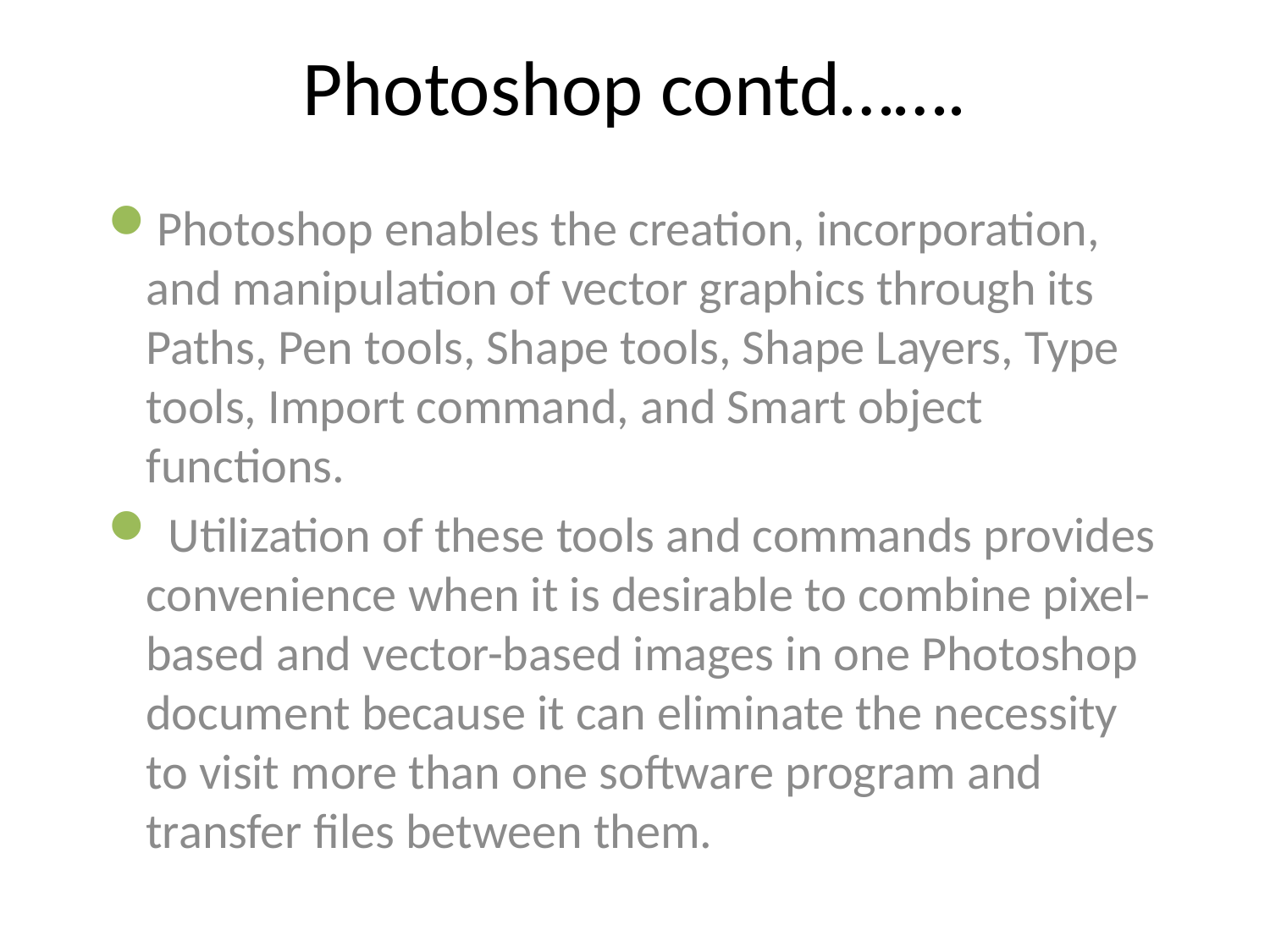

# Photoshop contd…….
Photoshop enables the creation, incorporation, and manipulation of vector graphics through its Paths, Pen tools, Shape tools, Shape Layers, Type tools, Import command, and Smart object functions.
 Utilization of these tools and commands provides convenience when it is desirable to combine pixel-based and vector-based images in one Photoshop document because it can eliminate the necessity to visit more than one software program and transfer files between them.